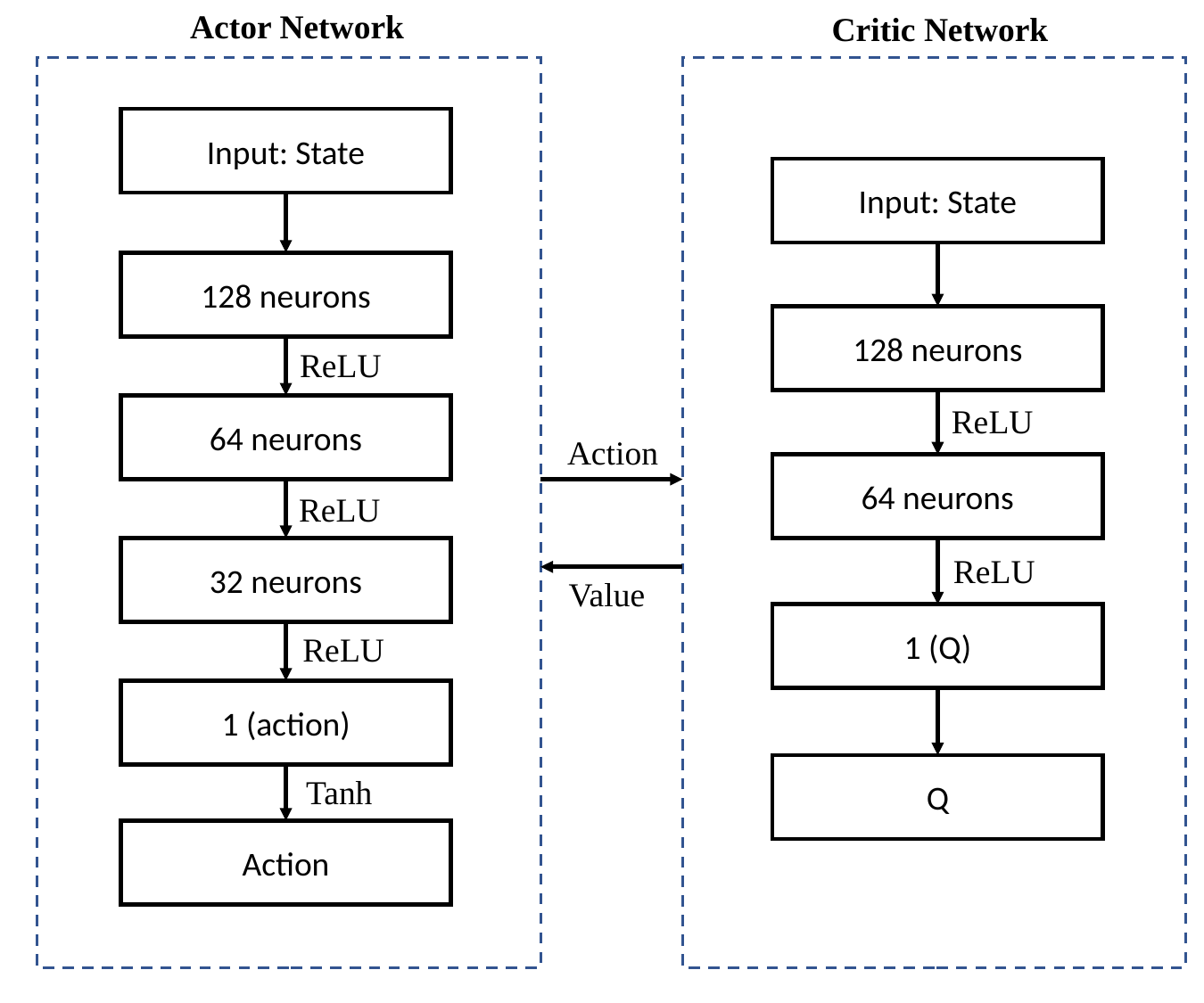

Actor Network
Critic Network

Input: State
Input: State
128 neurons
128 neurons
ReLU
ReLU
64 neurons
Action
64 neurons
ReLU
32 neurons
ReLU
Value
1 (Q)
ReLU
1 (action)
Q
Tanh
Action